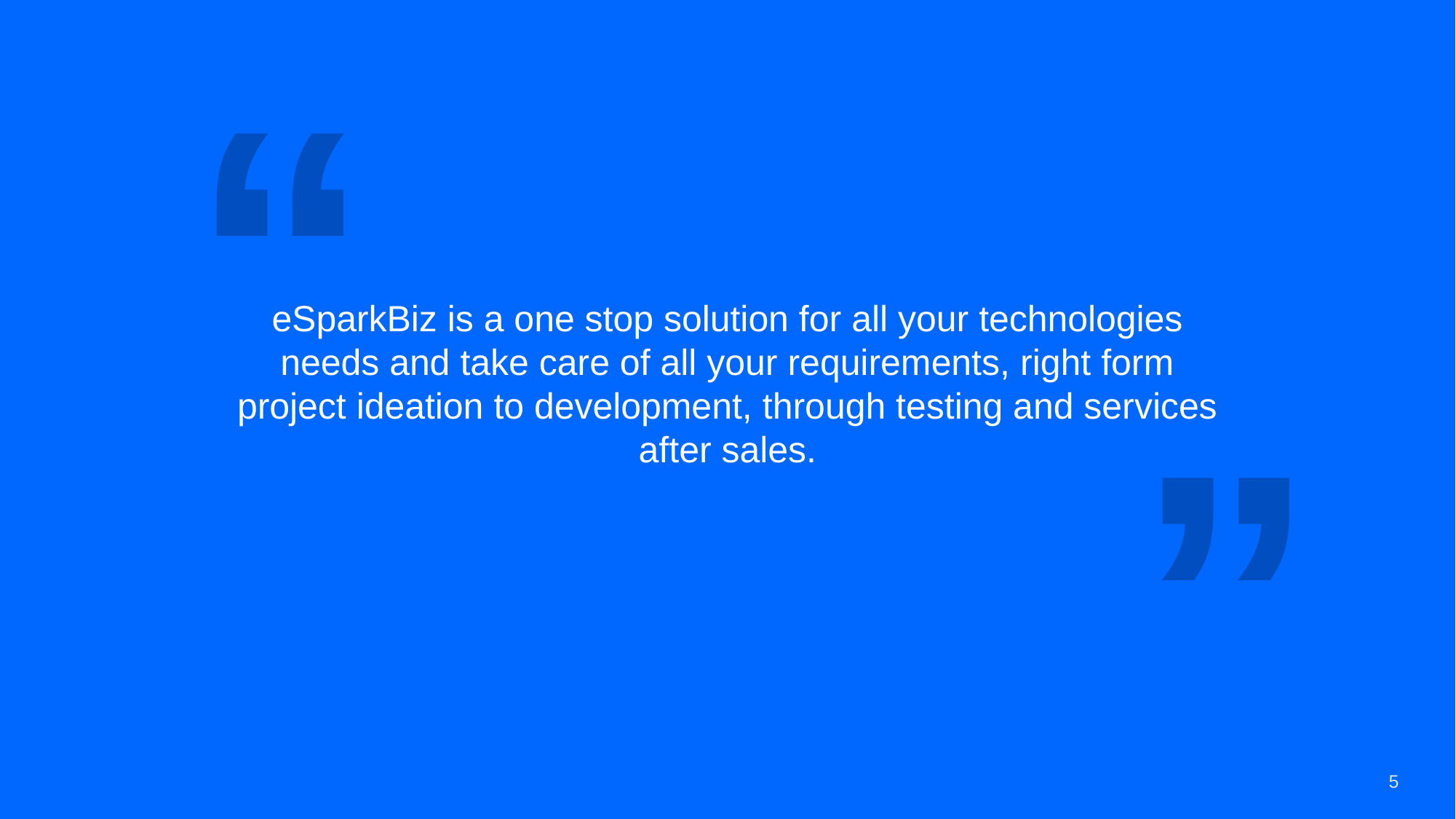

“
# eSparkBiz is a one stop solution for all your technologies needs and take care of all your requirements, right form project ideation to development, through testing and services after sales.
”
5